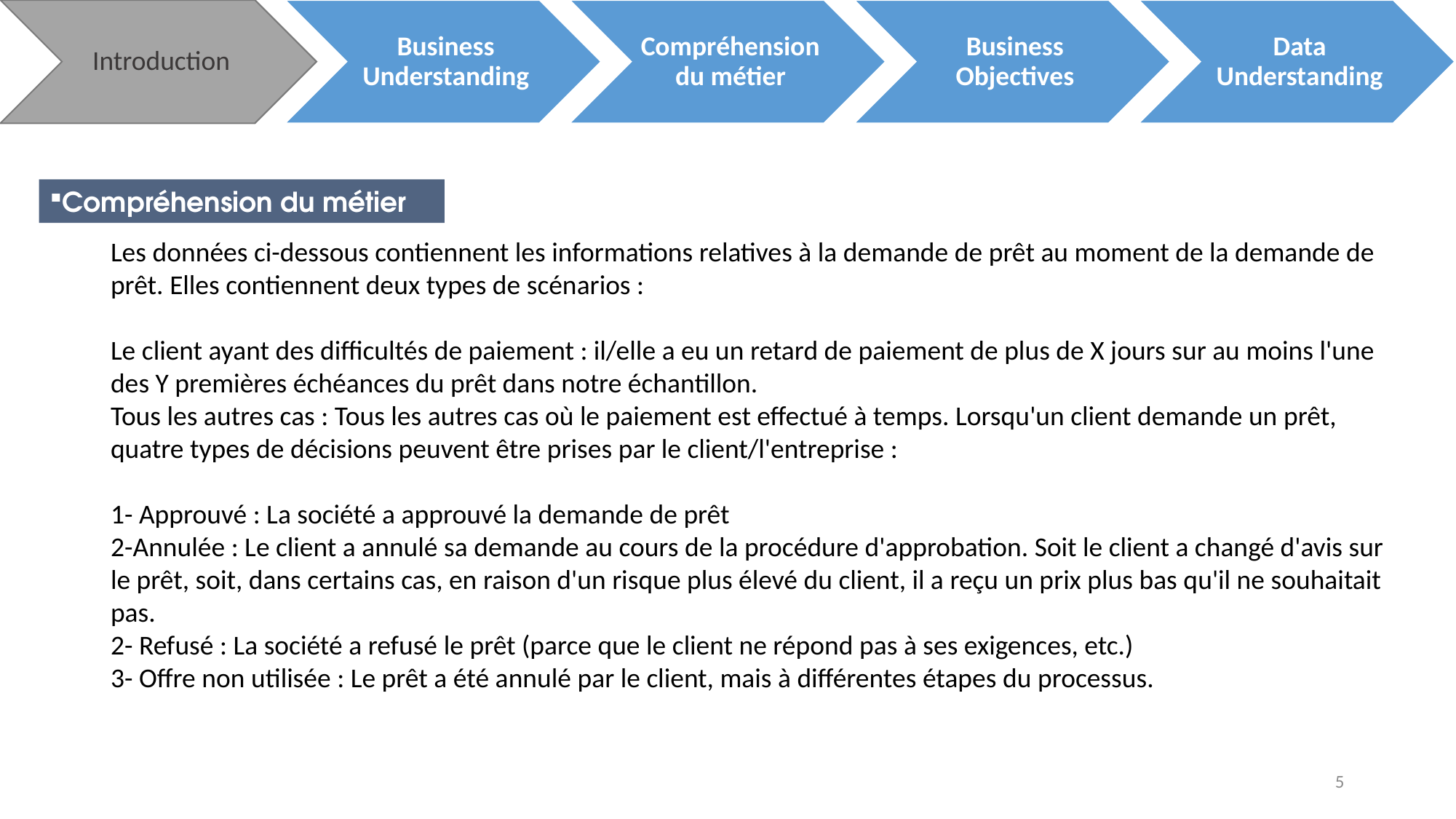

Introduction
Business Understanding
Compréhension du métier
Business Objectives
Data Understanding
Compréhension du métier
Les données ci-dessous contiennent les informations relatives à la demande de prêt au moment de la demande de prêt. Elles contiennent deux types de scénarios :

Le client ayant des difficultés de paiement : il/elle a eu un retard de paiement de plus de X jours sur au moins l'une des Y premières échéances du prêt dans notre échantillon.
Tous les autres cas : Tous les autres cas où le paiement est effectué à temps. Lorsqu'un client demande un prêt, quatre types de décisions peuvent être prises par le client/l'entreprise :

1- Approuvé : La société a approuvé la demande de prêt
2-Annulée : Le client a annulé sa demande au cours de la procédure d'approbation. Soit le client a changé d'avis sur le prêt, soit, dans certains cas, en raison d'un risque plus élevé du client, il a reçu un prix plus bas qu'il ne souhaitait pas.
2- Refusé : La société a refusé le prêt (parce que le client ne répond pas à ses exigences, etc.)
3- Offre non utilisée : Le prêt a été annulé par le client, mais à différentes étapes du processus.
5